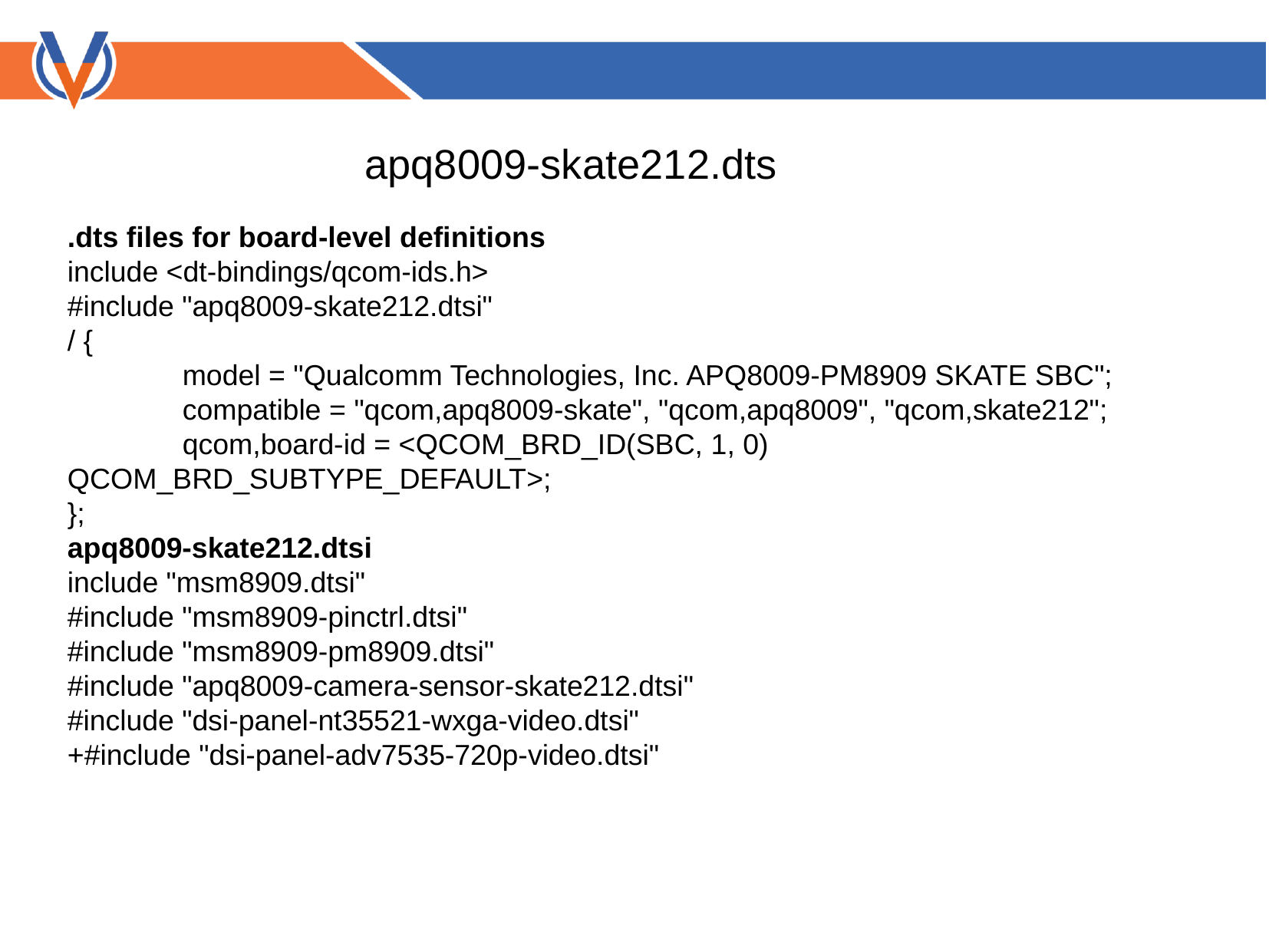

apq8009-skate212.dts
.dts files for board-level definitions
include <dt-bindings/qcom-ids.h>
#include "apq8009-skate212.dtsi"
/ {
	model = "Qualcomm Technologies, Inc. APQ8009-PM8909 SKATE SBC";
	compatible = "qcom,apq8009-skate", "qcom,apq8009", "qcom,skate212";
	qcom,board-id = <QCOM_BRD_ID(SBC, 1, 0) QCOM_BRD_SUBTYPE_DEFAULT>;
};
apq8009-skate212.dtsi
include "msm8909.dtsi"
#include "msm8909-pinctrl.dtsi"
#include "msm8909-pm8909.dtsi"
#include "apq8009-camera-sensor-skate212.dtsi"
#include "dsi-panel-nt35521-wxga-video.dtsi"
+#include "dsi-panel-adv7535-720p-video.dtsi"